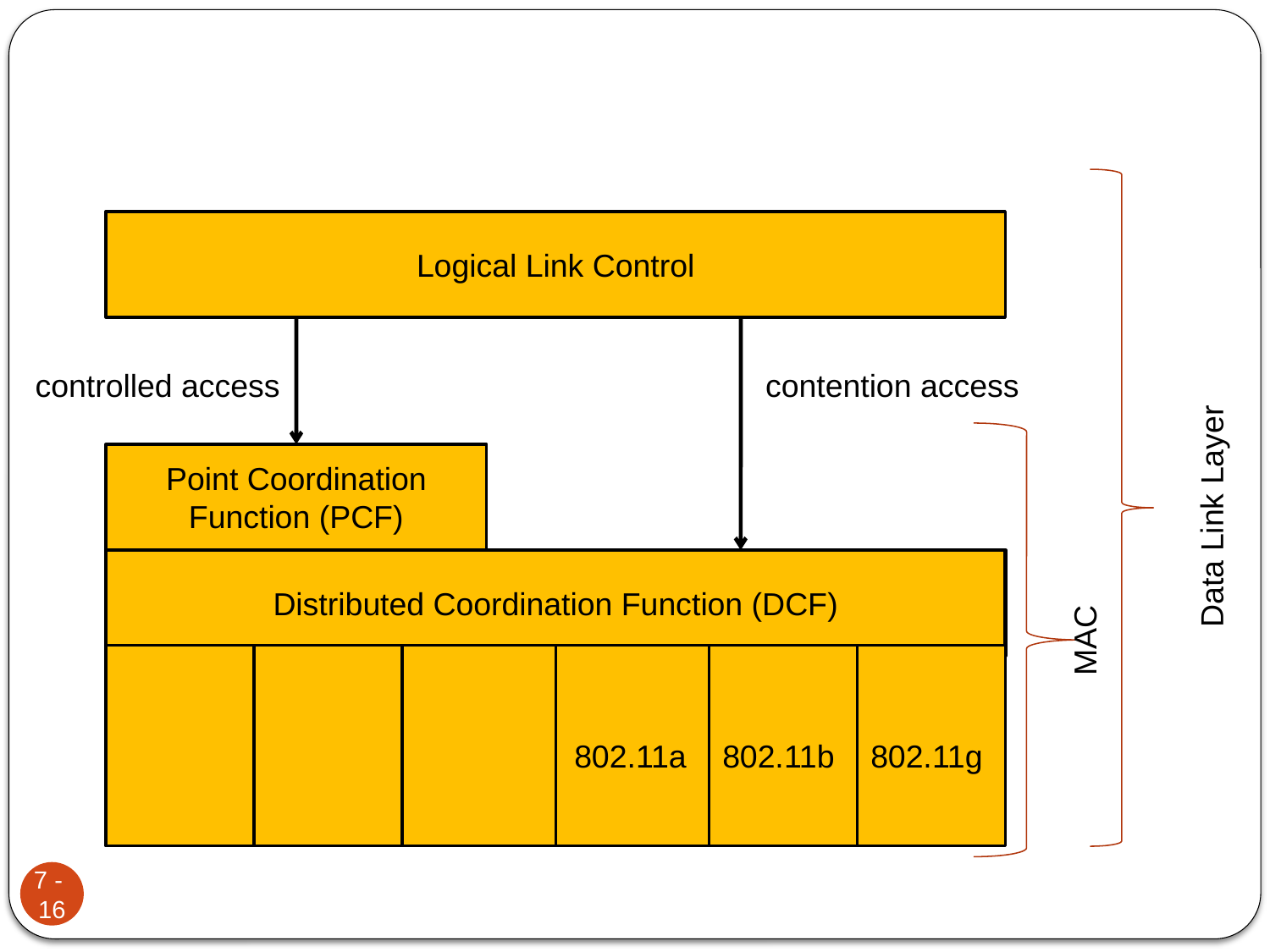

Logical Link Control
controlled access
contention access

Point Coordination Function (PCF)
Data Link Layer
Distributed Coordination Function (DCF)
MAC

802.11a
802.11b
802.11g
7 - 16